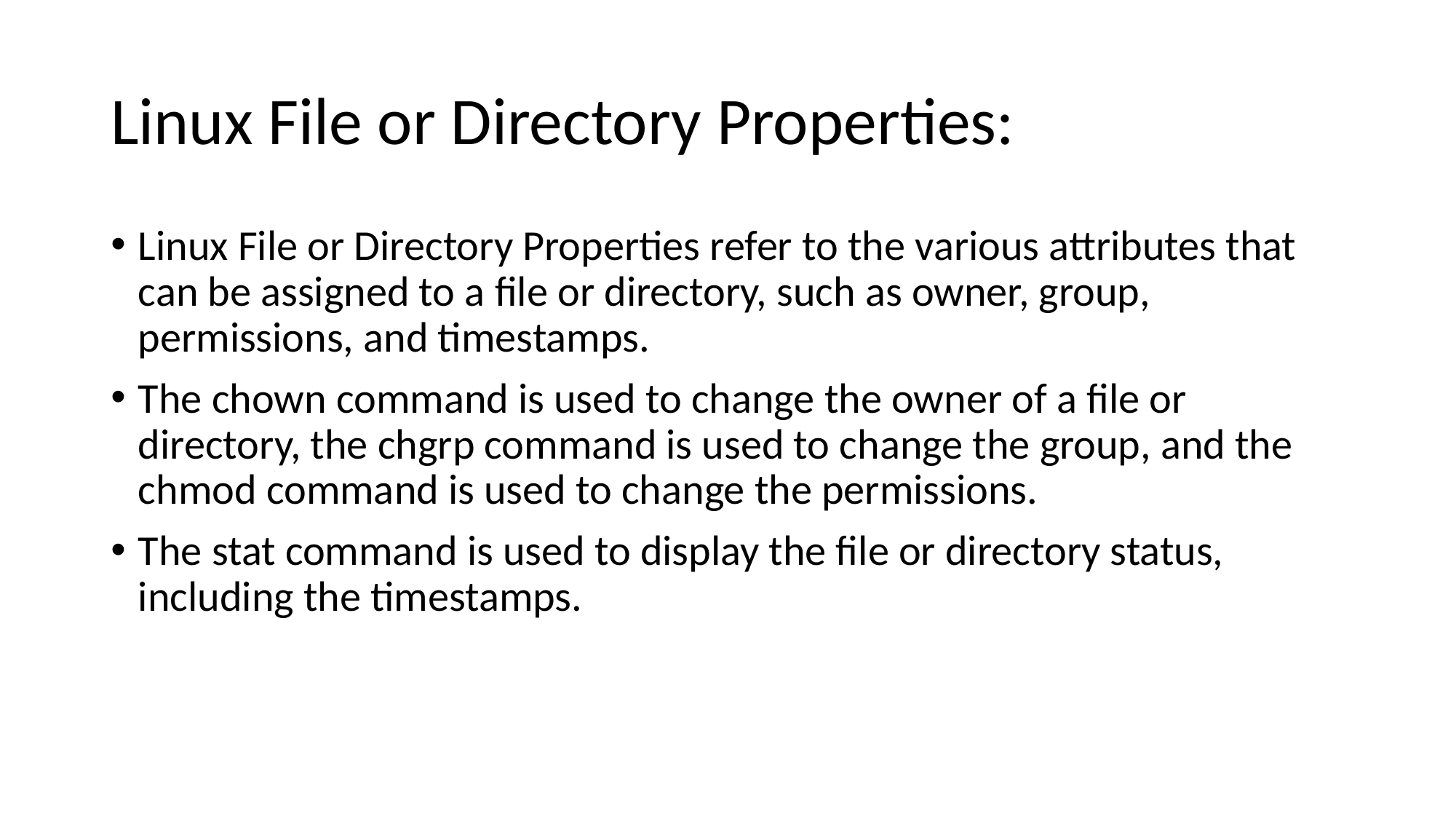

# Linux File or Directory Properties:
Linux File or Directory Properties refer to the various attributes that can be assigned to a file or directory, such as owner, group, permissions, and timestamps.
The chown command is used to change the owner of a file or directory, the chgrp command is used to change the group, and the chmod command is used to change the permissions.
The stat command is used to display the file or directory status, including the timestamps.